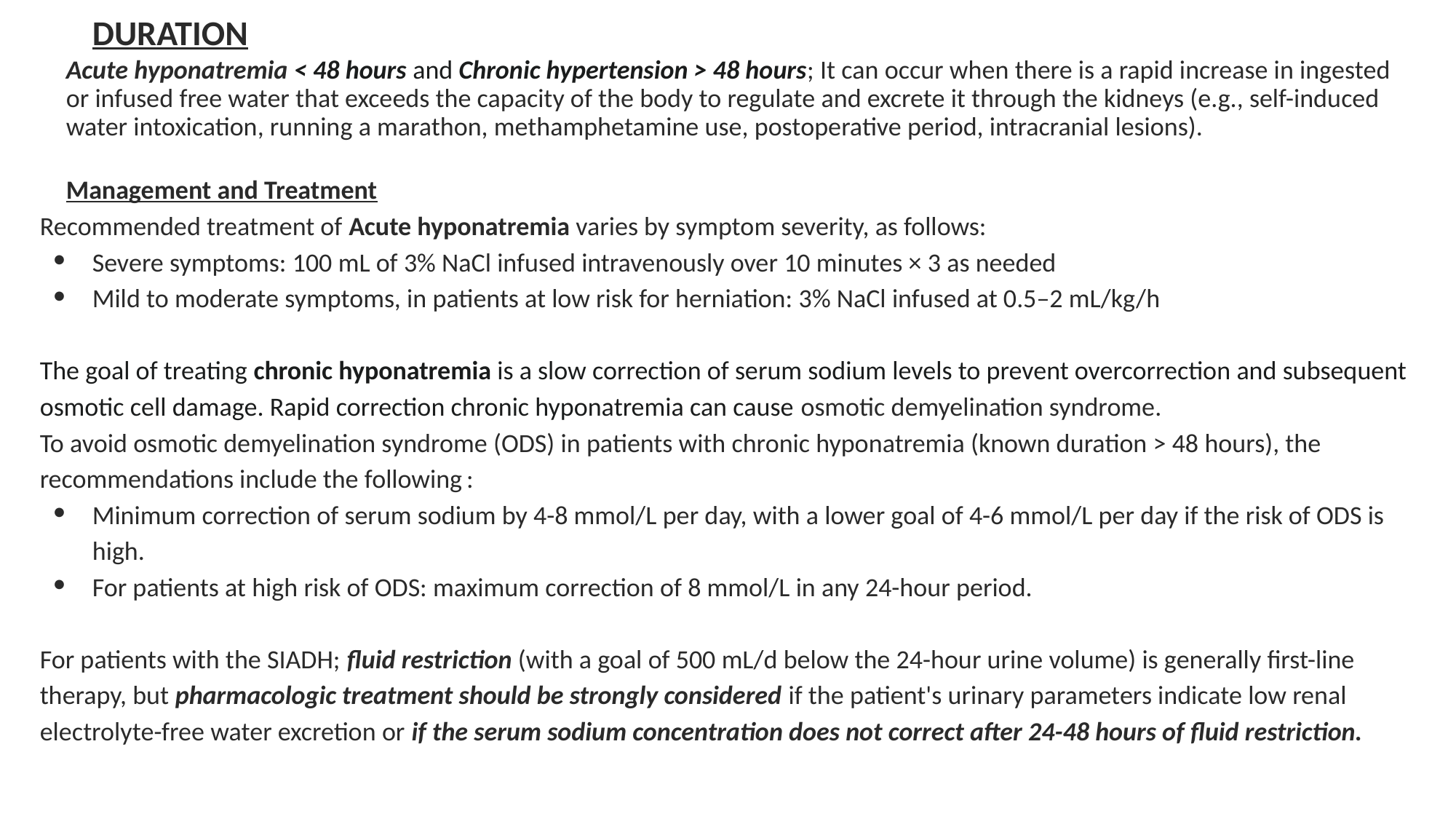

DURATION
Acute hyponatremia < 48 hours and Chronic hypertension > 48 hours; It can occur when there is a rapid increase in ingested or infused free water that exceeds the capacity of the body to regulate and excrete it through the kidneys (e.g., self-induced water intoxication, running a marathon, methamphetamine use, postoperative period, intracranial lesions).

Management and Treatment
Recommended treatment of Acute hyponatremia varies by symptom severity, as follows:
Severe symptoms: 100 mL of 3% NaCl infused intravenously over 10 minutes × 3 as needed
Mild to moderate symptoms, in patients at low risk for herniation: 3% NaCl infused at 0.5–2 mL/kg/h

The goal of treating chronic hyponatremia is a slow correction of serum sodium levels to prevent overcorrection and subsequent osmotic cell damage. Rapid correction chronic hyponatremia can cause osmotic demyelination syndrome.
To avoid osmotic demyelination syndrome (ODS) in patients with chronic hyponatremia (known duration > 48 hours), the recommendations include the following :
Minimum correction of serum sodium by 4-8 mmol/L per day, with a lower goal of 4-6 mmol/L per day if the risk of ODS is high.
For patients at high risk of ODS: maximum correction of 8 mmol/L in any 24-hour period.

For patients with the SIADH; fluid restriction (with a goal of 500 mL/d below the 24-hour urine volume) is generally first-line therapy, but pharmacologic treatment should be strongly considered if the patient's urinary parameters indicate low renal electrolyte-free water excretion or if the serum sodium concentration does not correct after 24-48 hours of fluid restriction.